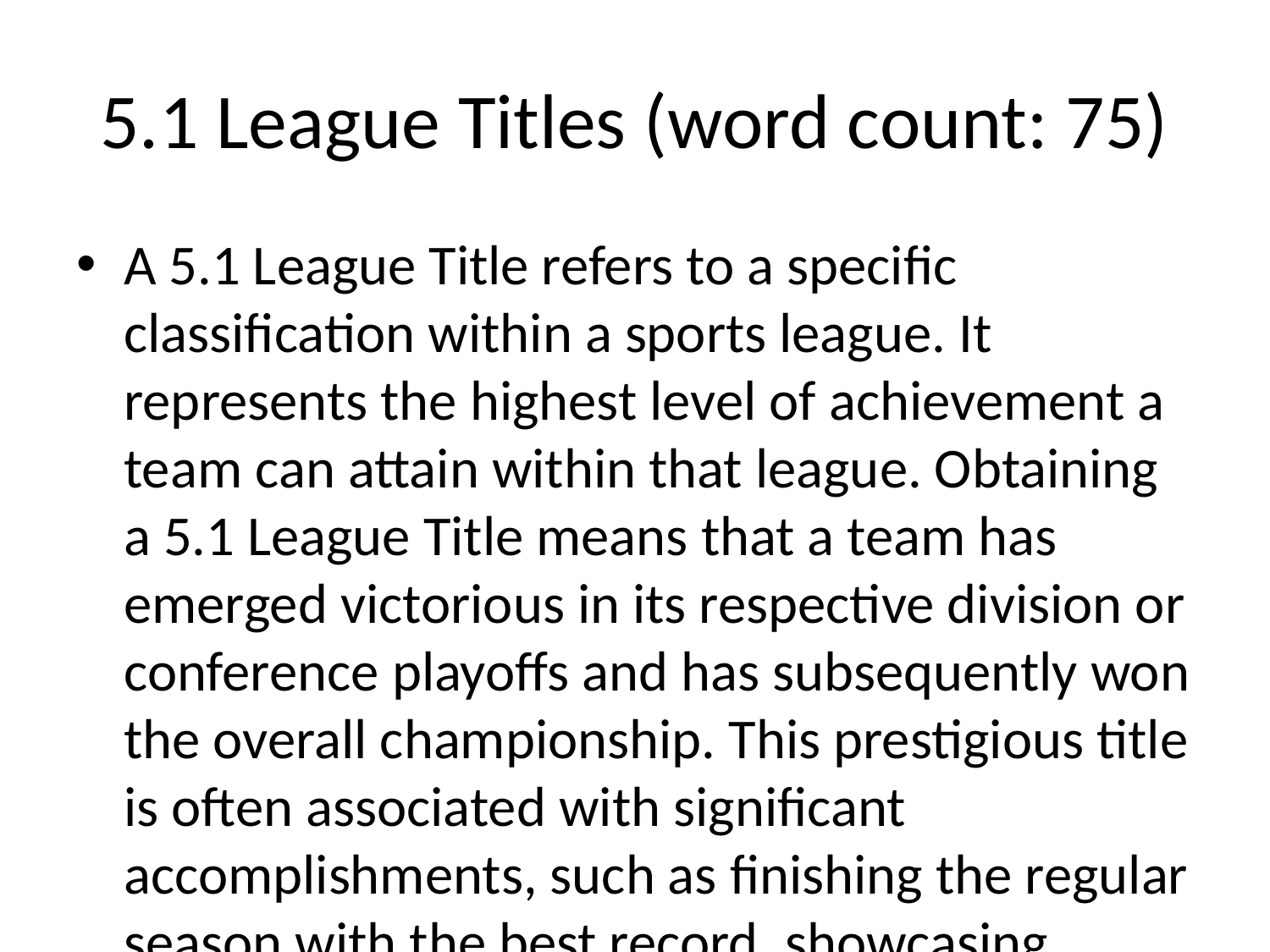

# 5.1 League Titles (word count: 75)
A 5.1 League Title refers to a specific classification within a sports league. It represents the highest level of achievement a team can attain within that league. Obtaining a 5.1 League Title means that a team has emerged victorious in its respective division or conference playoffs and has subsequently won the overall championship. This prestigious title is often associated with significant accomplishments, such as finishing the regular season with the best record, showcasing exceptional performance, and prevailing in intense competition against other top teams.